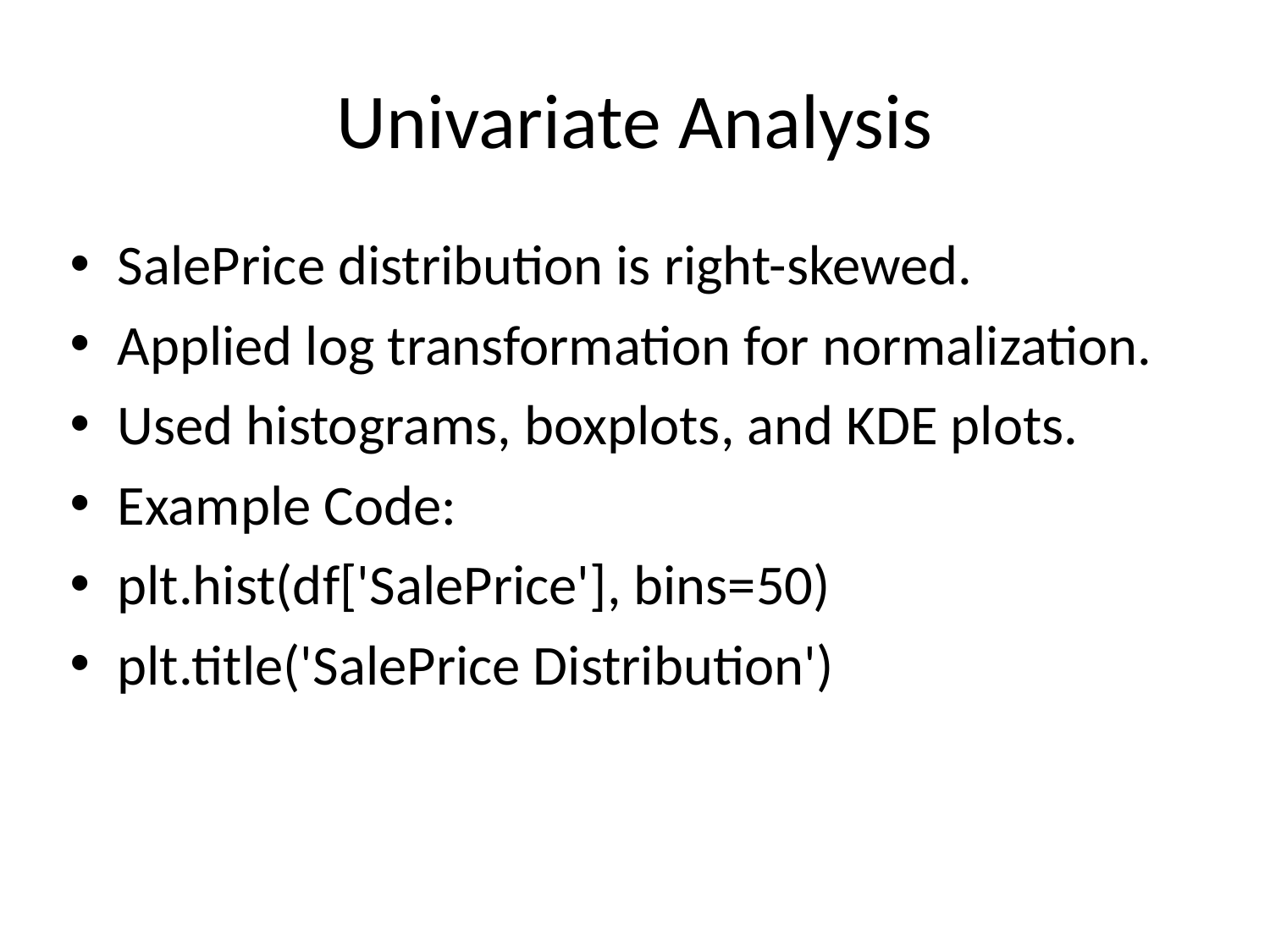

# Univariate Analysis
SalePrice distribution is right-skewed.
Applied log transformation for normalization.
Used histograms, boxplots, and KDE plots.
Example Code:
plt.hist(df['SalePrice'], bins=50)
plt.title('SalePrice Distribution')